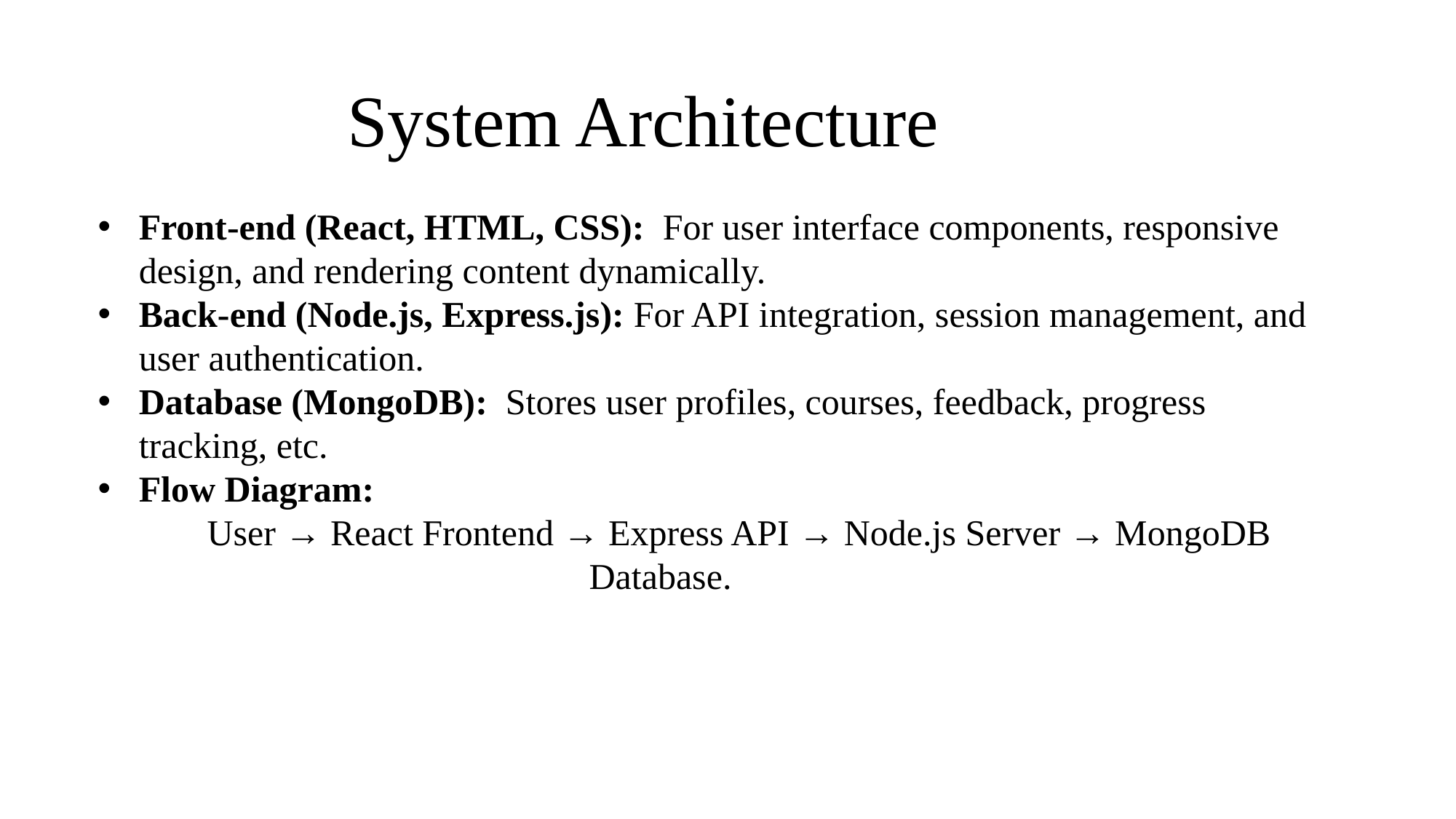

# System Architecture
Front-end (React, HTML, CSS):  For user interface components, responsive design, and rendering content dynamically.
Back-end (Node.js, Express.js): For API integration, session management, and user authentication.
Database (MongoDB):  Stores user profiles, courses, feedback, progress tracking, etc.
Flow Diagram:
User → React Frontend → Express API → Node.js Server → MongoDB                                                    	Database.